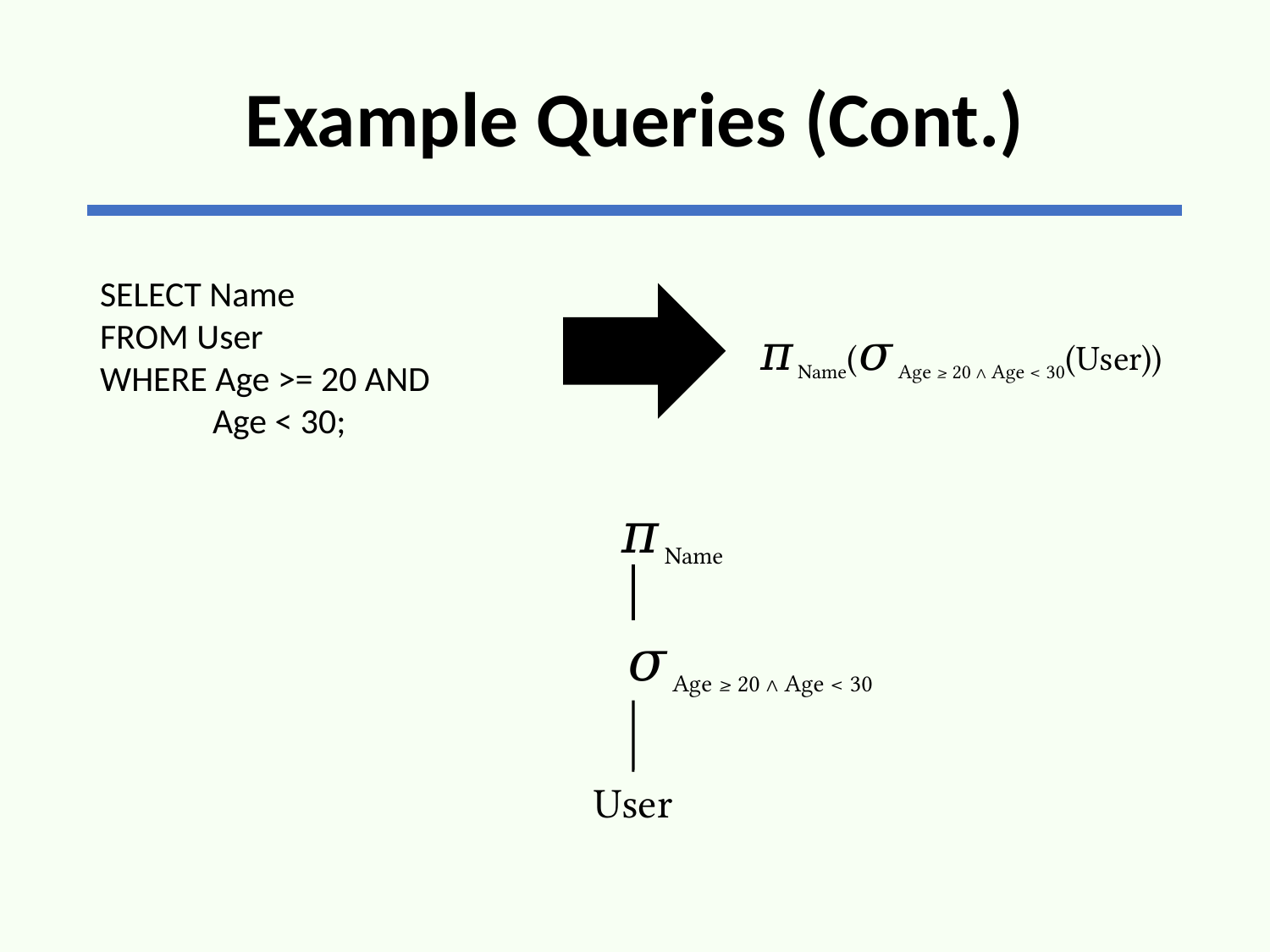

# Example Queries (Cont.)
SELECT Name
FROM User
WHERE Age >= 20 AND
              Age < 30;

𝜋Name(𝜎Age ≥ 20 ∧ Age < 30(User))
       𝜋Name
                      𝜎Age ≥ 20 ∧ Age < 30
User